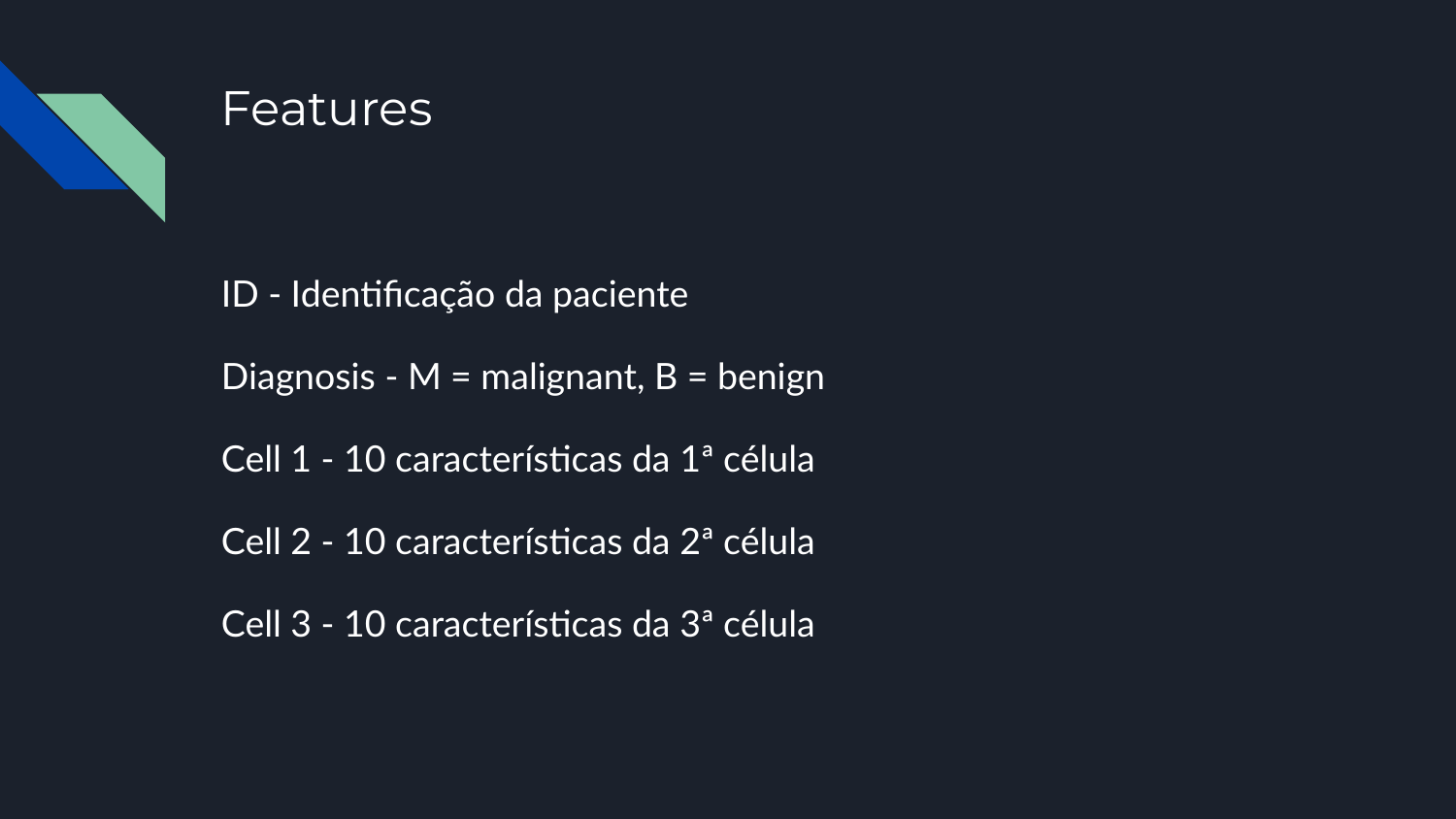

# Features
ID - Identificação da paciente
Diagnosis - M = malignant, B = benign
Cell 1 - 10 características da 1ª célula
Cell 2 - 10 características da 2ª célula
Cell 3 - 10 características da 3ª célula